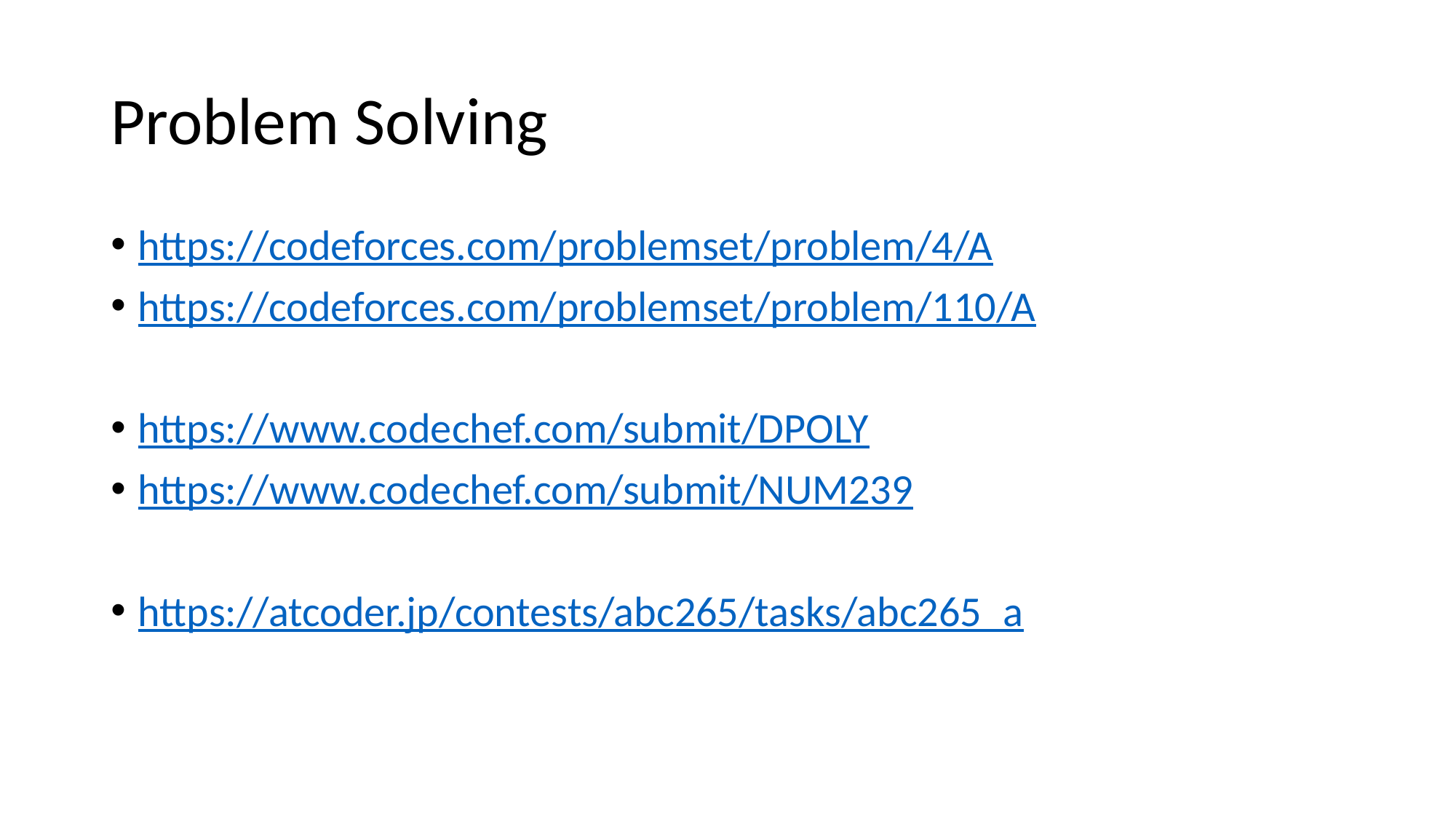

# Problem Solving
https://codeforces.com/problemset/problem/4/A
https://codeforces.com/problemset/problem/110/A

https://www.codechef.com/submit/DPOLY
https://www.codechef.com/submit/NUM239

https://atcoder.jp/contests/abc265/tasks/abc265_a